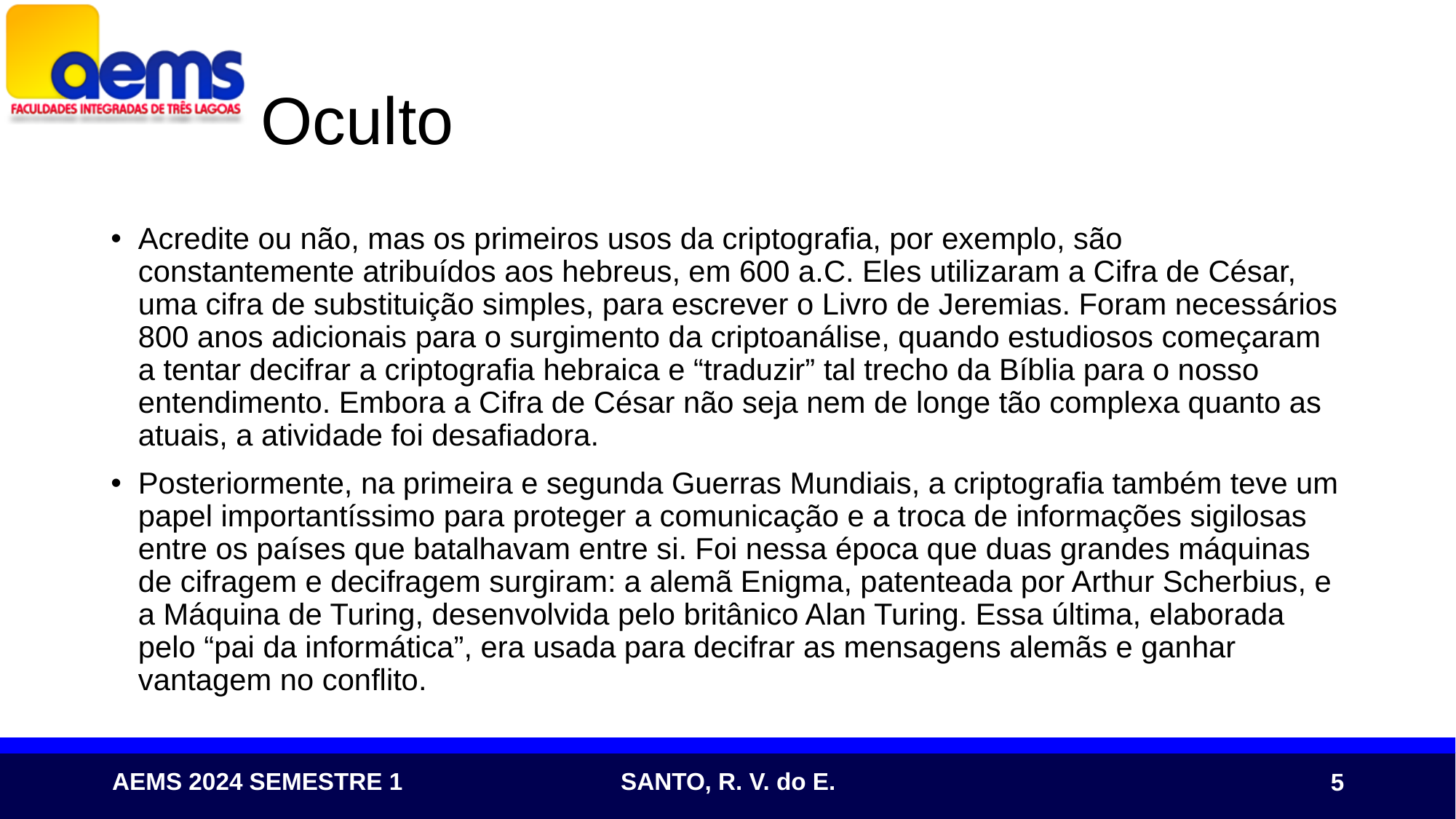

# Oculto
Acredite ou não, mas os primeiros usos da criptografia, por exemplo, são constantemente atribuídos aos hebreus, em 600 a.C. Eles utilizaram a Cifra de César, uma cifra de substituição simples, para escrever o Livro de Jeremias. Foram necessários 800 anos adicionais para o surgimento da criptoanálise, quando estudiosos começaram a tentar decifrar a criptografia hebraica e “traduzir” tal trecho da Bíblia para o nosso entendimento. Embora a Cifra de César não seja nem de longe tão complexa quanto as atuais, a atividade foi desafiadora.
Posteriormente, na primeira e segunda Guerras Mundiais, a criptografia também teve um papel importantíssimo para proteger a comunicação e a troca de informações sigilosas entre os países que batalhavam entre si. Foi nessa época que duas grandes máquinas de cifragem e decifragem surgiram: a alemã Enigma, patenteada por Arthur Scherbius, e a Máquina de Turing, desenvolvida pelo britânico Alan Turing. Essa última, elaborada pelo “pai da informática”, era usada para decifrar as mensagens alemãs e ganhar vantagem no conflito.

5